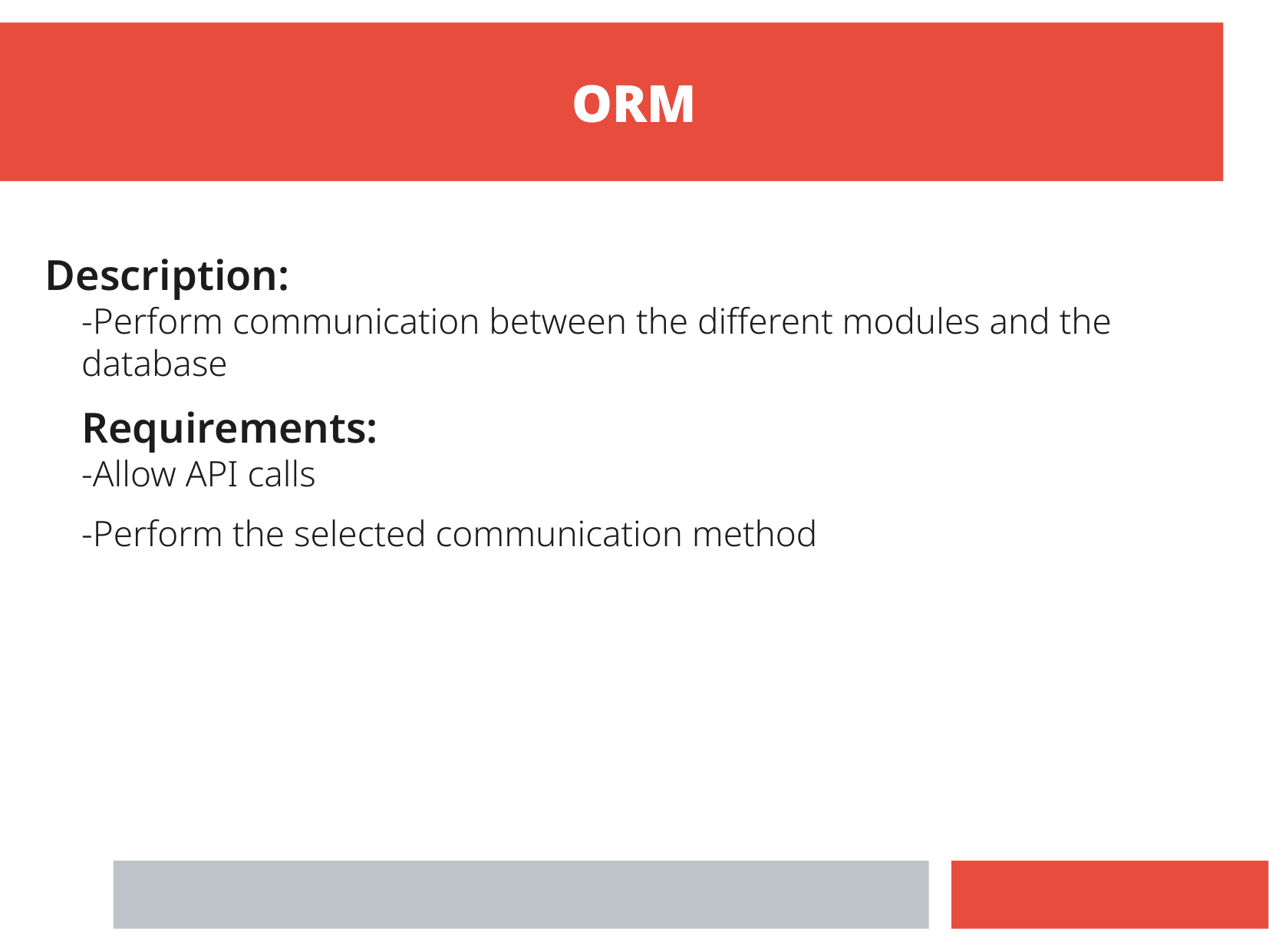

ORM
Description:
-Perform communication between the different modules and the database
Requirements:
-Allow API calls
-Perform the selected communication method